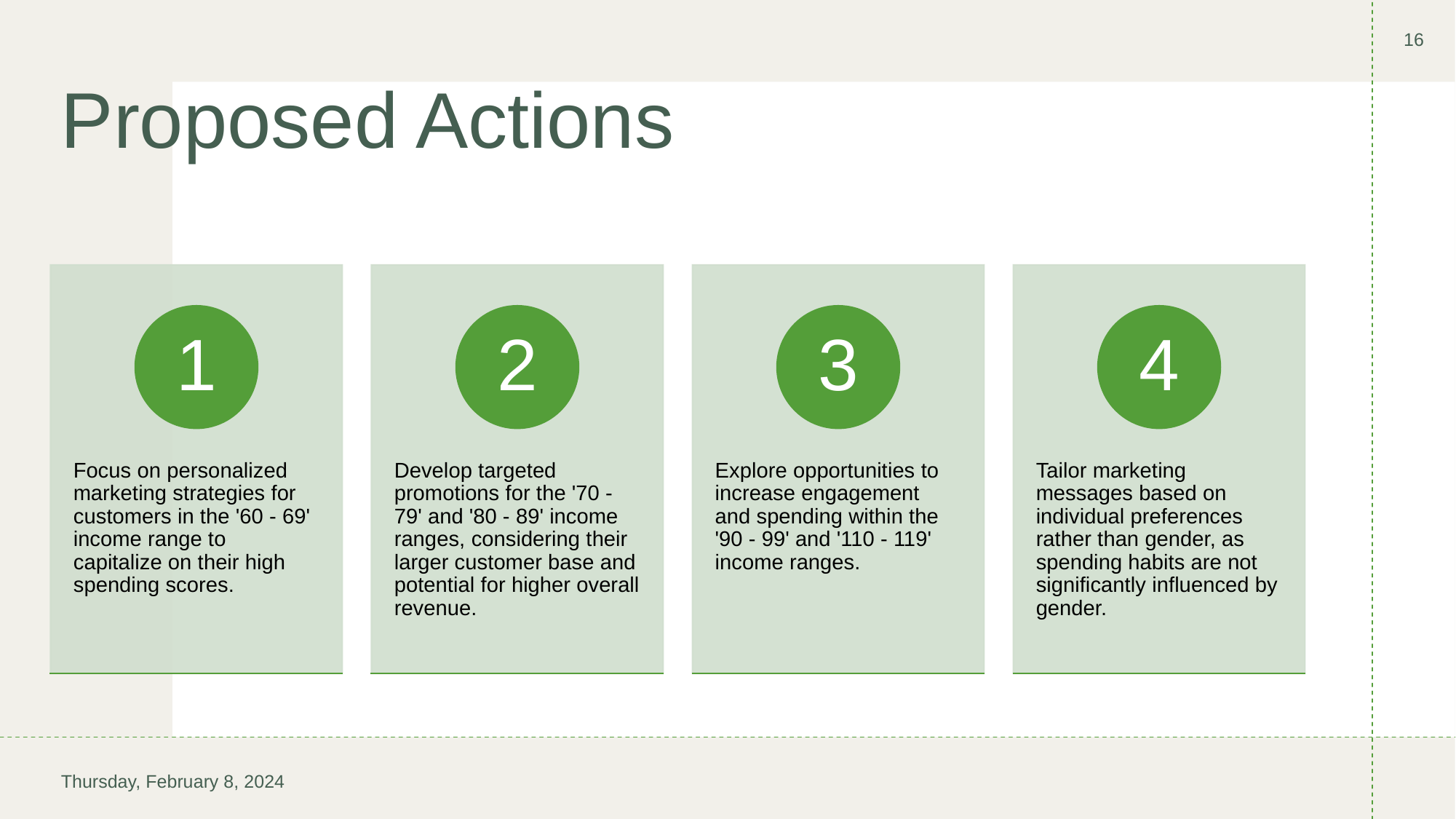

16
# Proposed Actions
Focus on personalized marketing strategies for customers in the '60 - 69' income range to capitalize on their high spending scores.
1
Develop targeted promotions for the '70 - 79' and '80 - 89' income ranges, considering their larger customer base and potential for higher overall revenue.
2
Explore opportunities to increase engagement and spending within the '90 - 99' and '110 - 119' income ranges.
3
Tailor marketing messages based on individual preferences rather than gender, as spending habits are not significantly influenced by gender.
4
Thursday, February 8, 2024